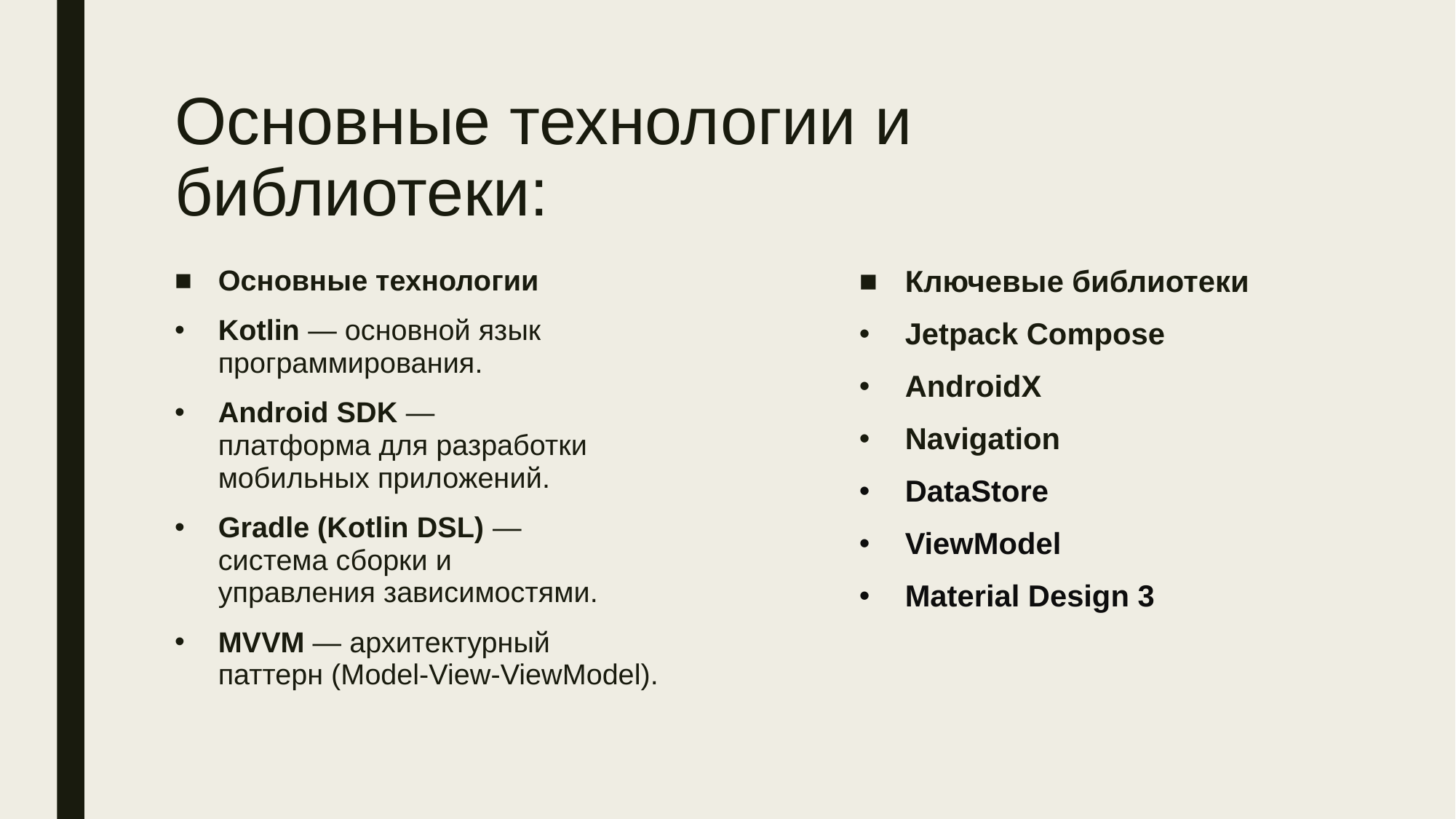

# Основные технологии и библиотеки:
Ключевые библиотеки
Jetpack Compose
AndroidX
Navigation
DataStore
ViewModel
Material Design 3

Основные технологии
Kotlin — основной язык программирования.
Android SDK — платформа для разработки мобильных приложений.
Gradle (Kotlin DSL) — система сборки и управления зависимостями.
MVVM — архитектурный паттерн (Model-View-ViewModel).